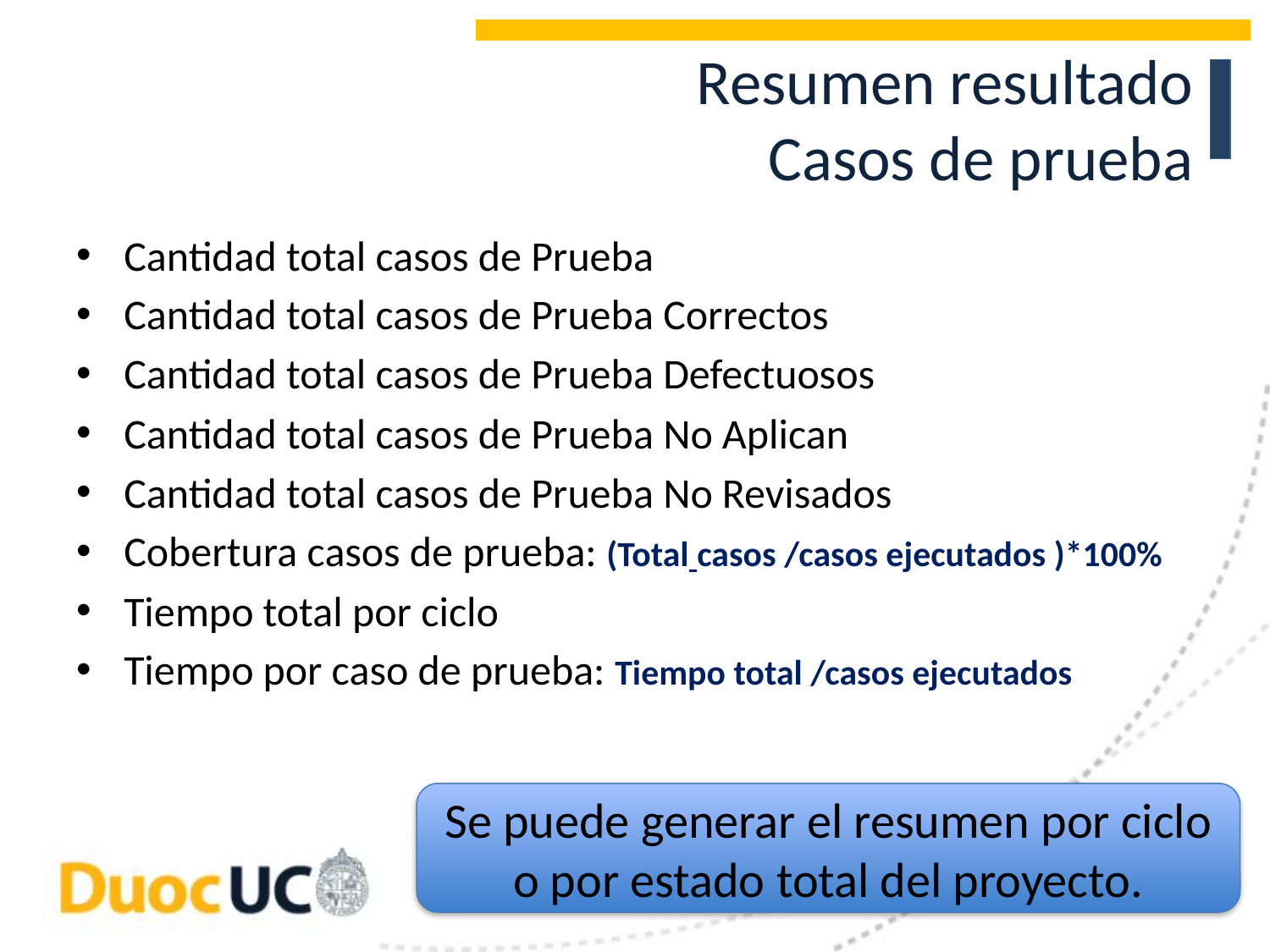

# Resumen resultado Casos de prueba
Cantidad total casos de Prueba
Cantidad total casos de Prueba Correctos
Cantidad total casos de Prueba Defectuosos
Cantidad total casos de Prueba No Aplican
Cantidad total casos de Prueba No Revisados
Cobertura casos de prueba: (Total casos /casos ejecutados )*100%
Tiempo total por ciclo
Tiempo por caso de prueba: Tiempo total /casos ejecutados

Se puede generar el resumen por ciclo o por estado total del proyecto.